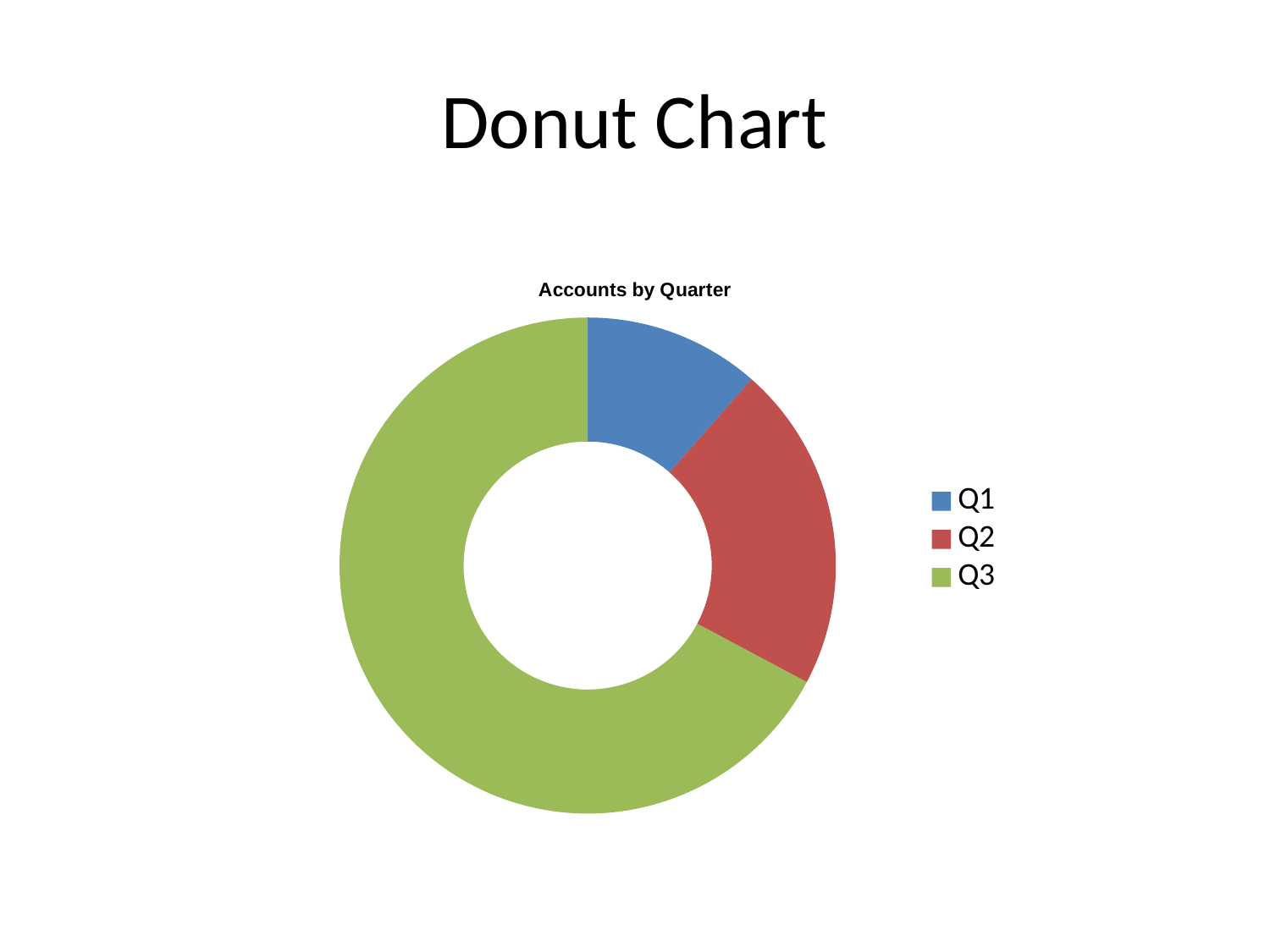

# Donut Chart

### Chart: Accounts by Quarter

| Category | Accounts |
|---|---|
| Q1 | 14.0 |
| Q2 | 26.0 |
| Q3 | 82.0 |